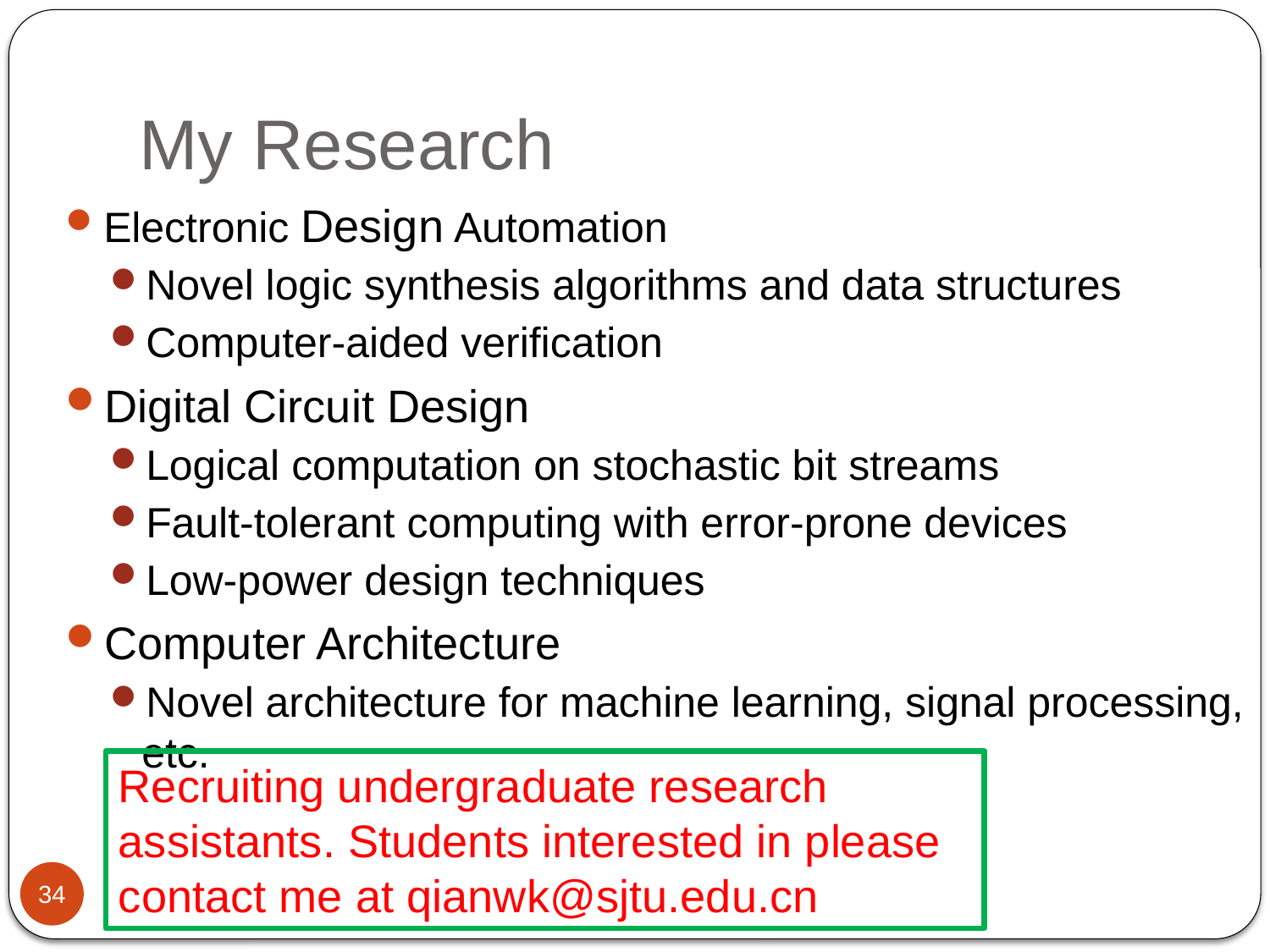

# My Research
Electronic Design Automation
Novel logic synthesis algorithms and data structures
Computer-aided verification
Digital Circuit Design
Logical computation on stochastic bit streams
Fault-tolerant computing with error-prone devices
Low-power design techniques
Computer Architecture
Novel architecture for machine learning, signal processing, etc.
Recruiting undergraduate research assistants. Students interested in please contact me at qianwk@sjtu.edu.cn
34